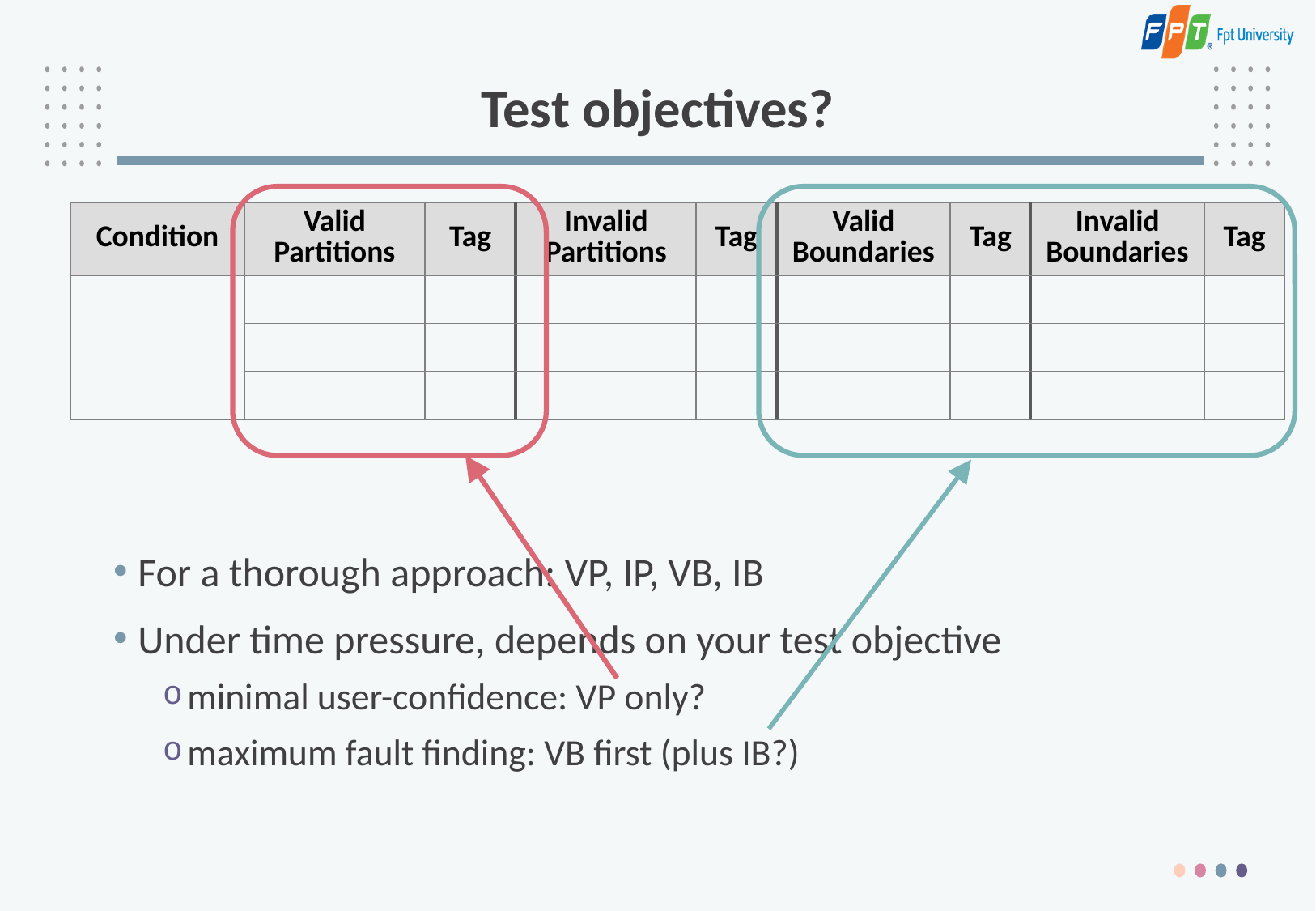

# Test objectives?

| Condition | Valid Partitions | Tag | Invalid Partitions | Tag | Valid Boundaries | Tag | Invalid Boundaries | Tag |
| --- | --- | --- | --- | --- | --- | --- | --- | --- |
|  |  |  |  |  |  |  |  |  |
|  |  |  |  |  |  |  |  |  |
|  |  |  |  |  |  |  |  |  |
For a thorough approach: VP, IP, VB, IB
Under time pressure, depends on your test objective
minimal user-confidence: VP only?
maximum fault finding: VB first (plus IB?)